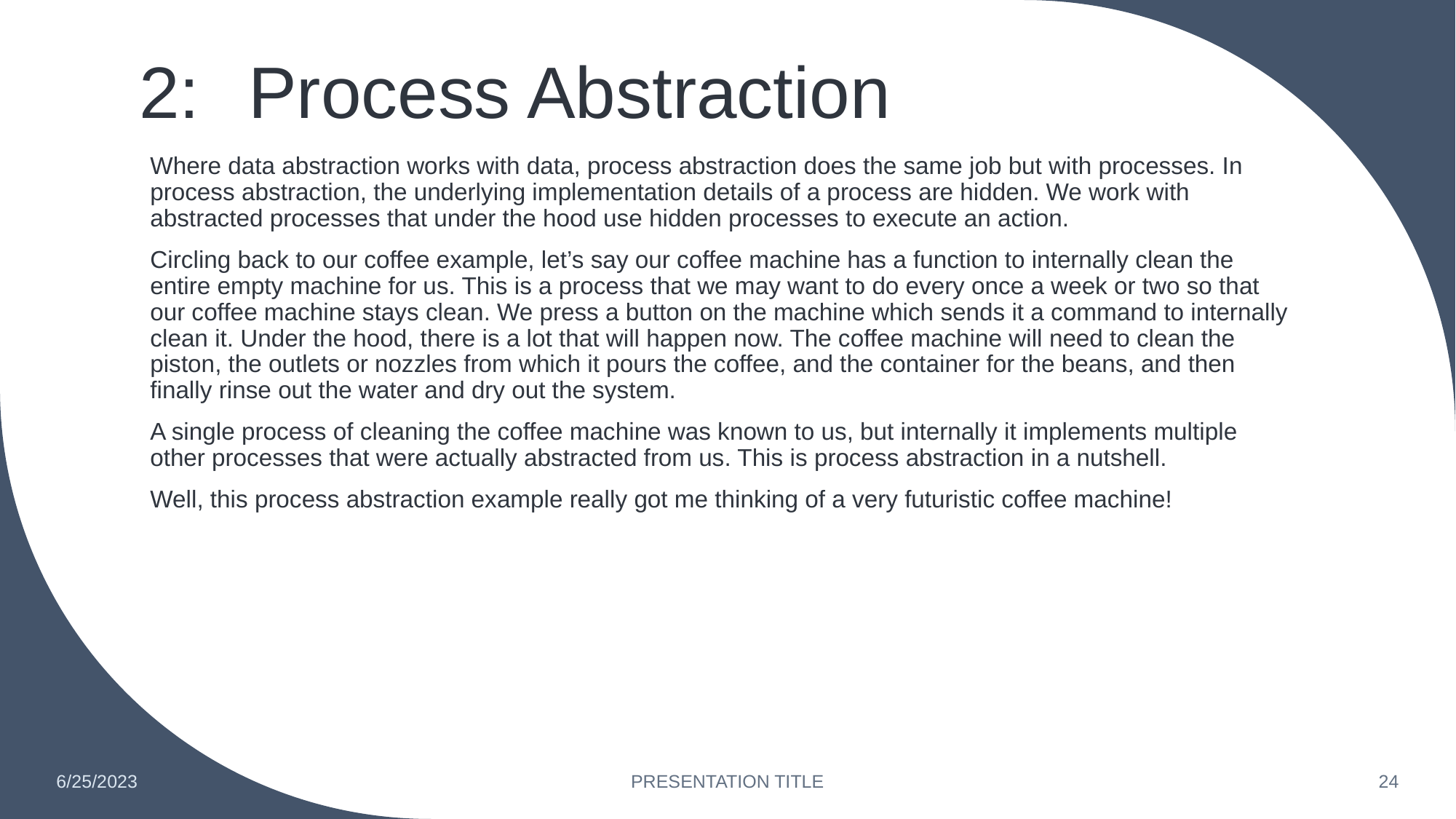

# 2:	Process Abstraction
Where data abstraction works with data, process abstraction does the same job but with processes. In process abstraction, the underlying implementation details of a process are hidden. We work with abstracted processes that under the hood use hidden processes to execute an action.
Circling back to our coffee example, let’s say our coffee machine has a function to internally clean the entire empty machine for us. This is a process that we may want to do every once a week or two so that our coffee machine stays clean. We press a button on the machine which sends it a command to internally clean it. Under the hood, there is a lot that will happen now. The coffee machine will need to clean the piston, the outlets or nozzles from which it pours the coffee, and the container for the beans, and then finally rinse out the water and dry out the system.
A single process of cleaning the coffee machine was known to us, but internally it implements multiple other processes that were actually abstracted from us. This is process abstraction in a nutshell.
Well, this process abstraction example really got me thinking of a very futuristic coffee machine!

6/25/2023
PRESENTATION TITLE
24